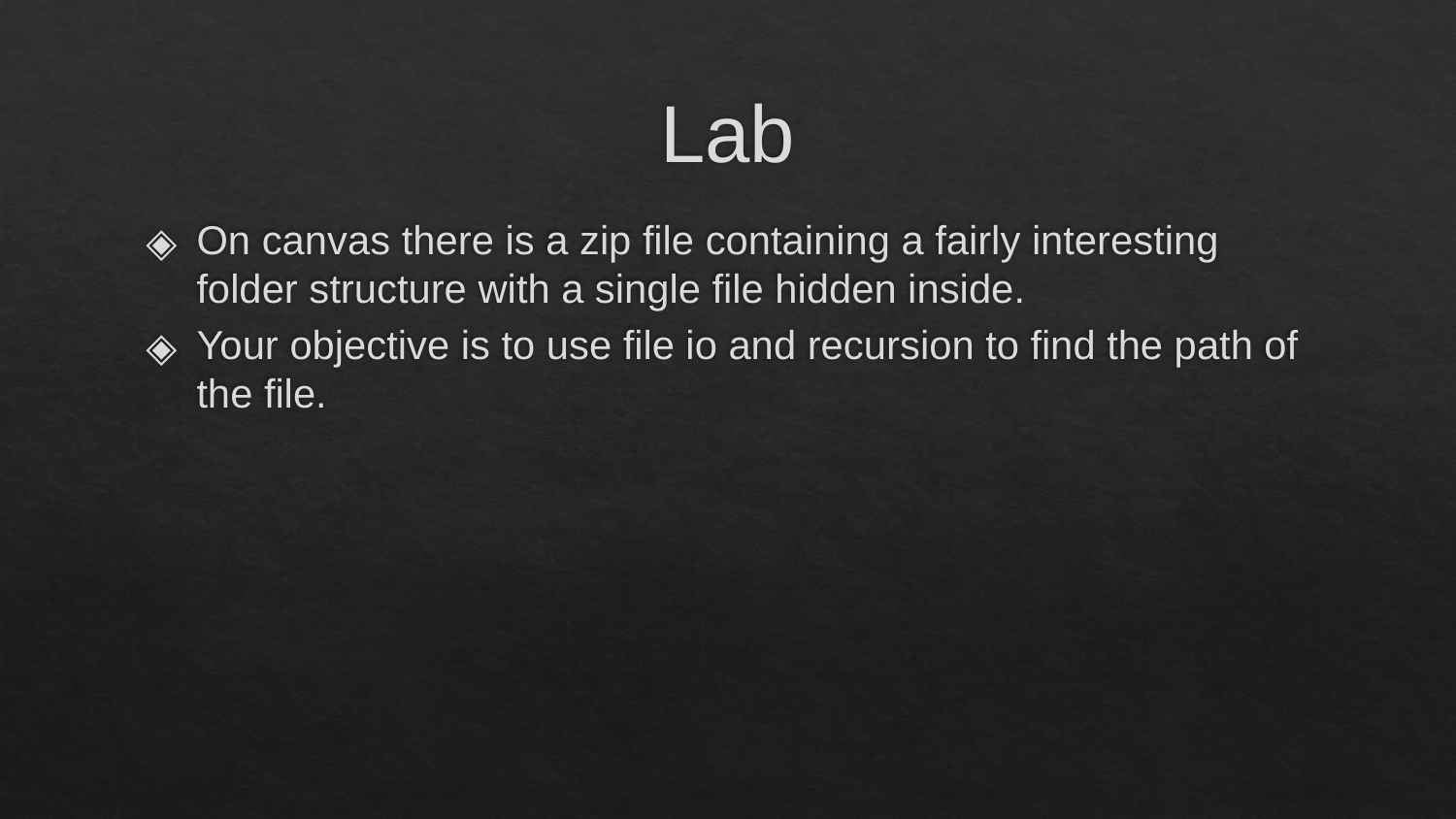

# Lab
On canvas there is a zip file containing a fairly interesting folder structure with a single file hidden inside.
Your objective is to use file io and recursion to find the path of the file.